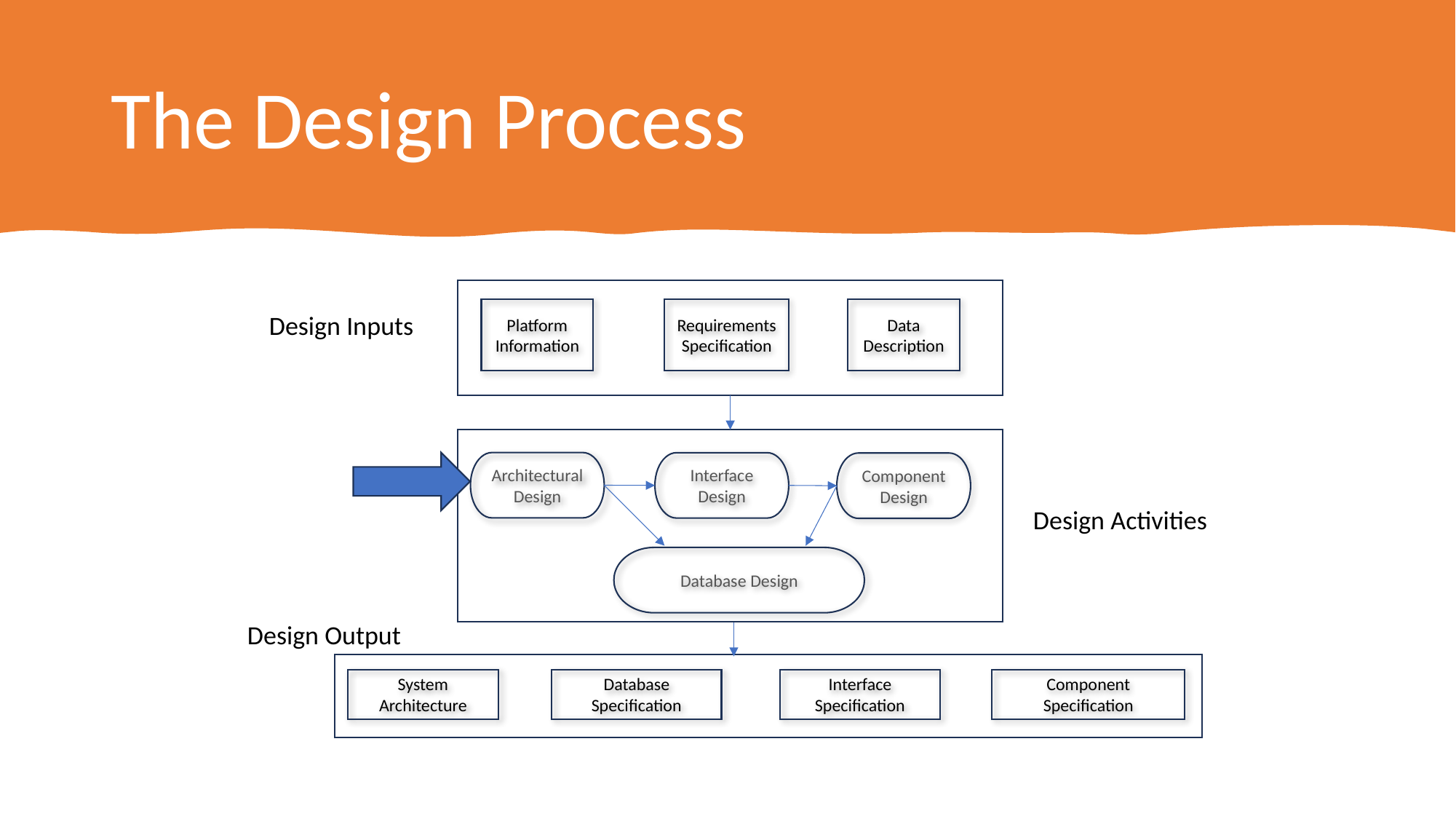

# The Design Process

Platform Information
Requirements Specification
Data Description
Design Inputs

Architectural Design
Interface Design
Component Design
Design Activities
Database Design
Design Output

System Architecture
Database Specification
Interface Specification
Component Specification